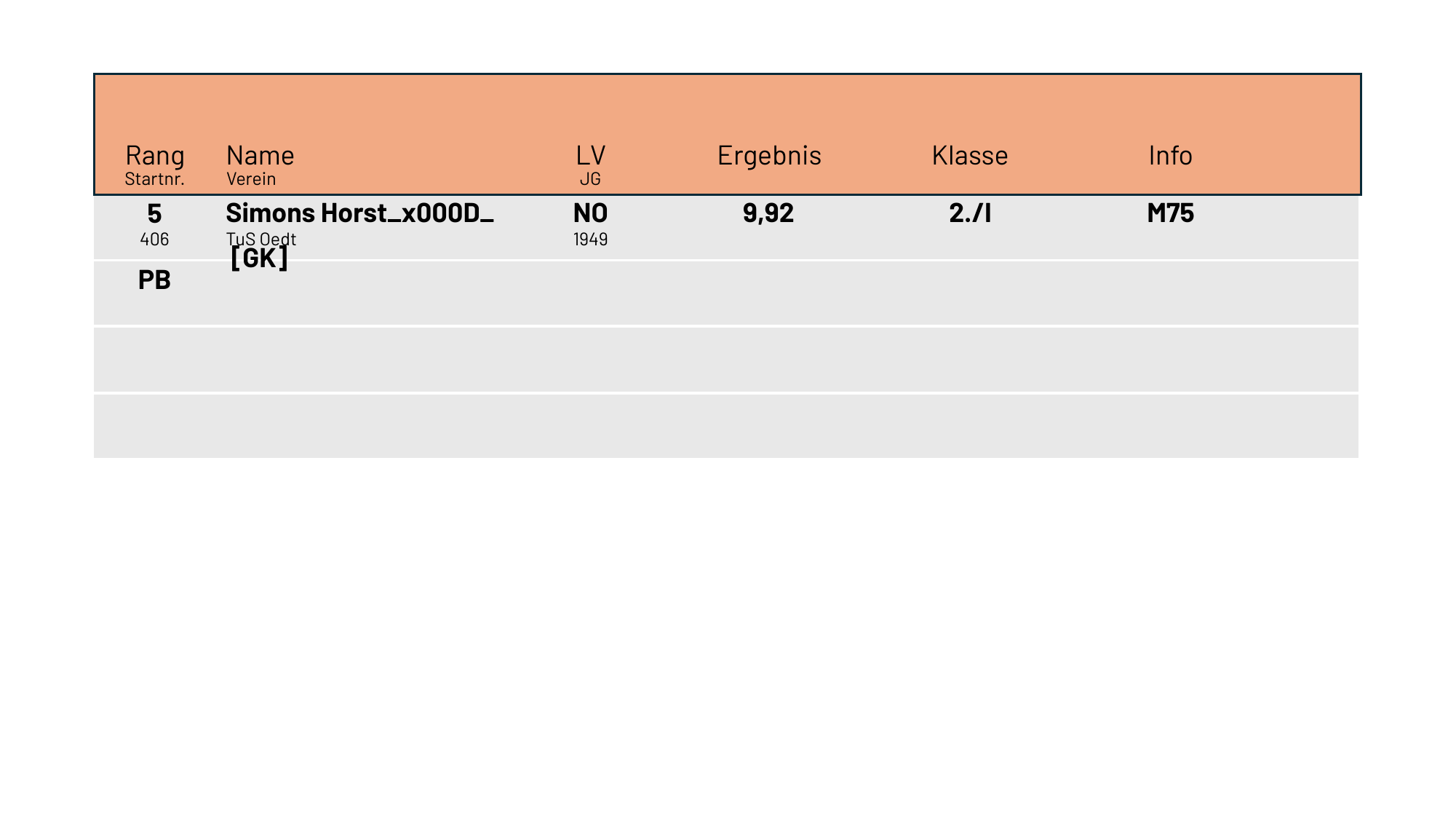

NO
9,92
2./I
M75
Simons Horst_x000D_
 [GK]
5
1949
406
TuS Oedt

PB